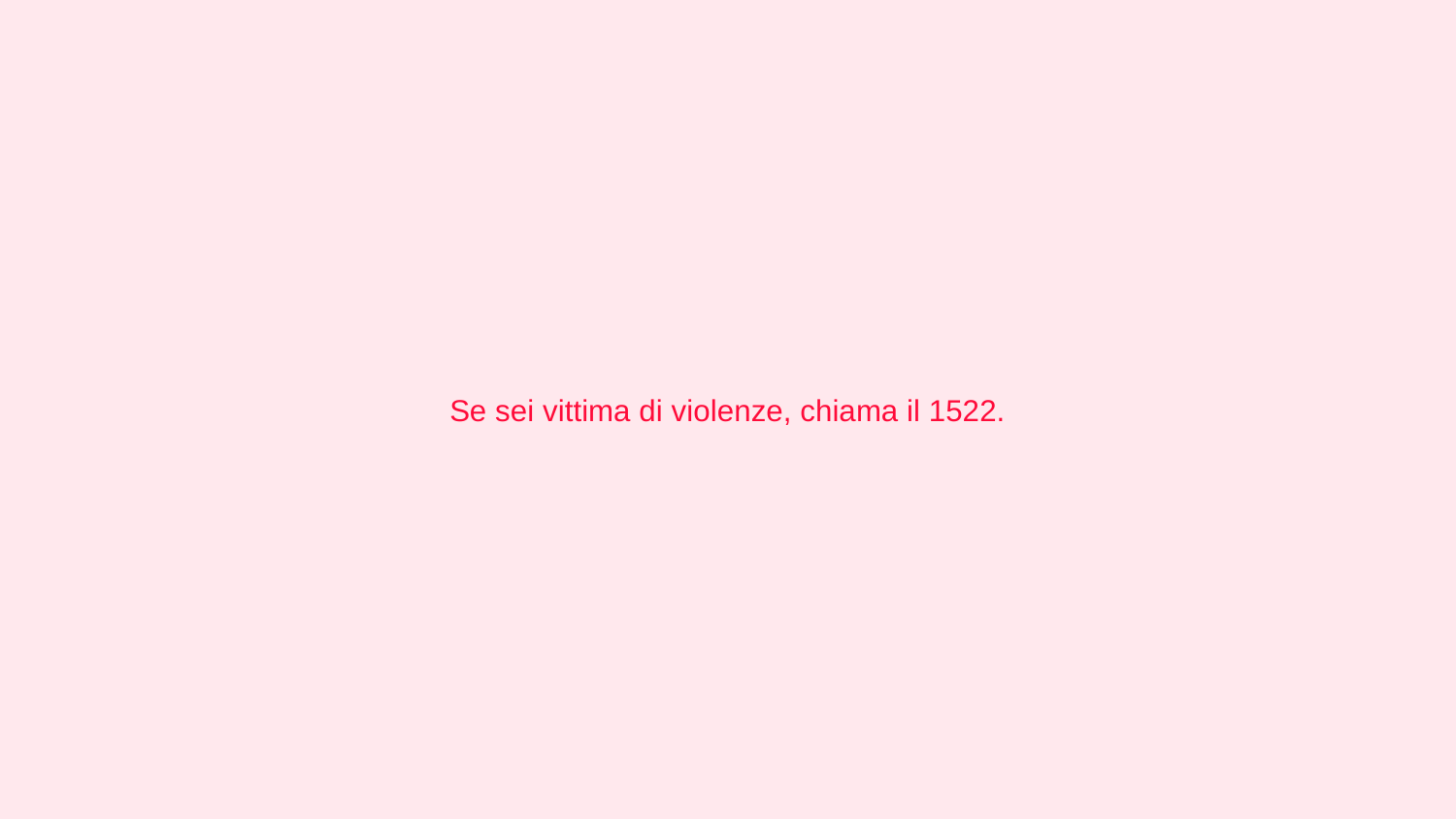

Se sei vittima di violenze, chiama il 1522.